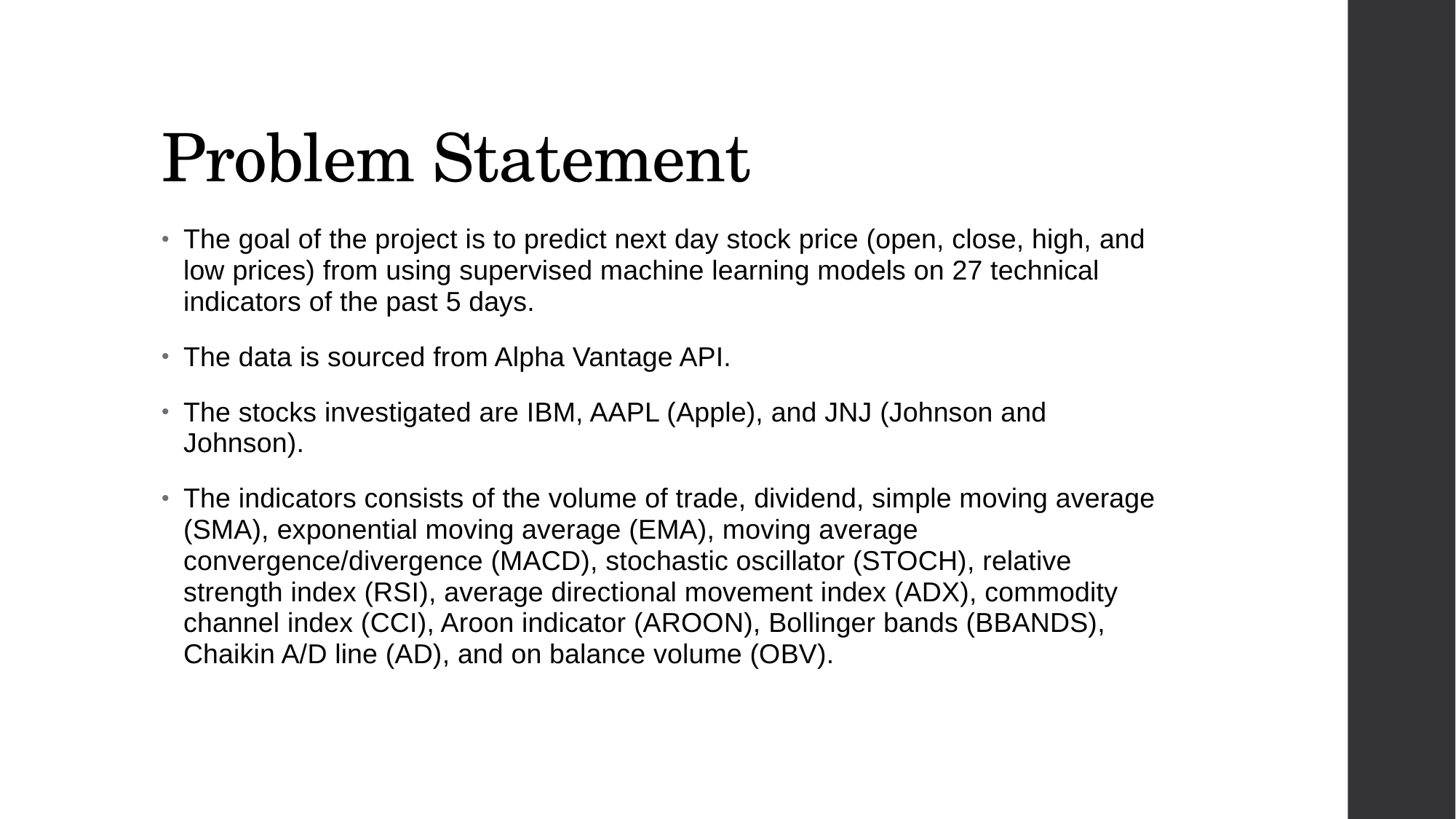

# Problem Statement
The goal of the project is to predict next day stock price (open, close, high, and low prices) from using supervised machine learning models on 27 technical indicators of the past 5 days.
The data is sourced from Alpha Vantage API.
The stocks investigated are IBM, AAPL (Apple), and JNJ (Johnson and Johnson).
The indicators consists of the volume of trade, dividend, simple moving average (SMA), exponential moving average (EMA), moving average convergence/divergence (MACD), stochastic oscillator (STOCH), relative strength index (RSI), average directional movement index (ADX), commodity channel index (CCI), Aroon indicator (AROON), Bollinger bands (BBANDS), Chaikin A/D line (AD), and on balance volume (OBV).